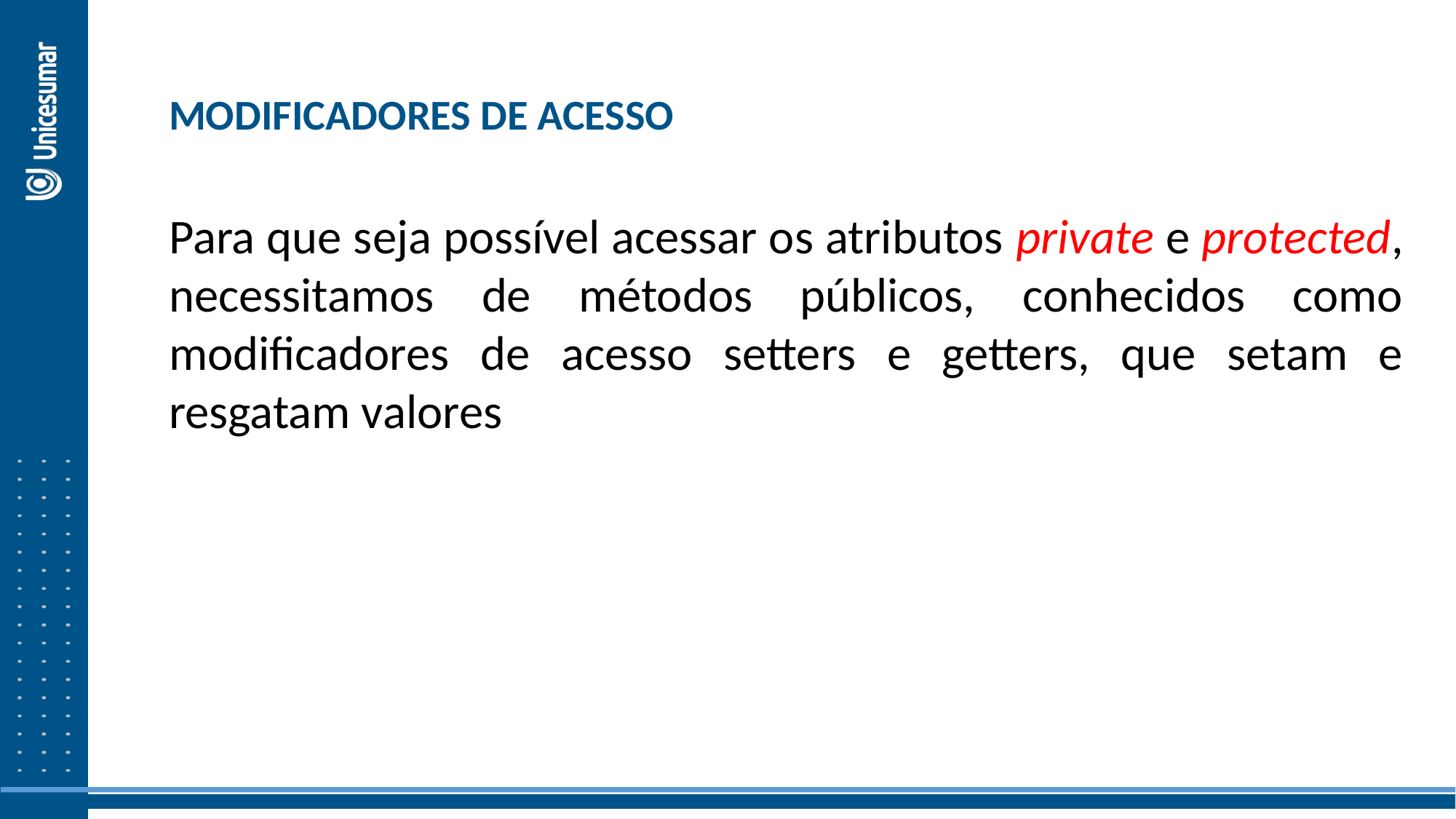

MODIFICADORES DE ACESSO
Para que seja possível acessar os atributos private e protected, necessitamos de métodos públicos, conhecidos como modificadores de acesso setters e getters, que setam e resgatam valores